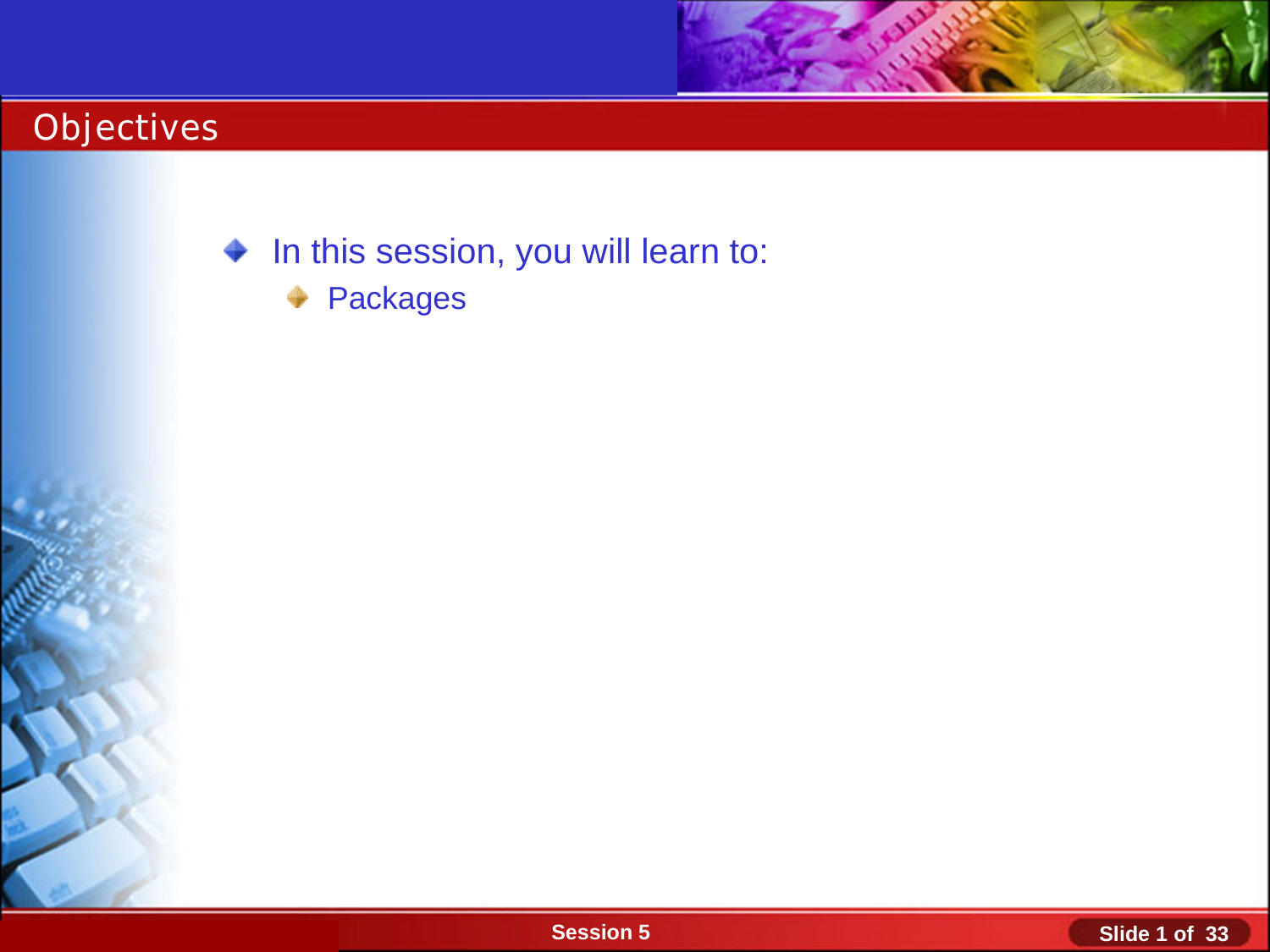

Objectives
In this session, you will learn to:
Packages